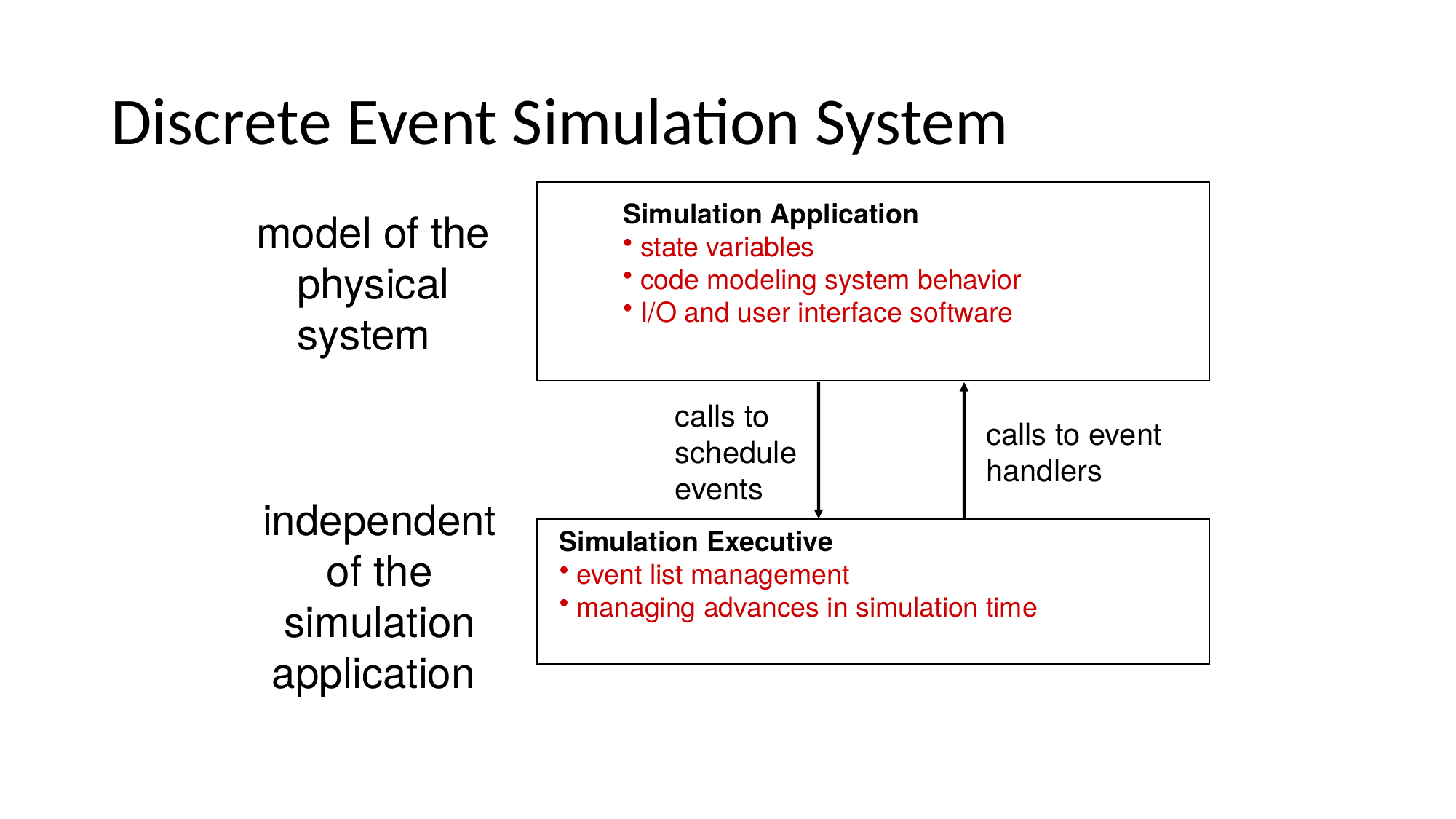

# Discrete Event Simulation System

Simulation Application
 state variables
 code modeling system behavior
 I/O and user interface software

calls to
schedule
events
calls to event
handlers

Simulation Executive
 event list management
 managing advances in simulation time
model of the physical system
    independent of the simulation application